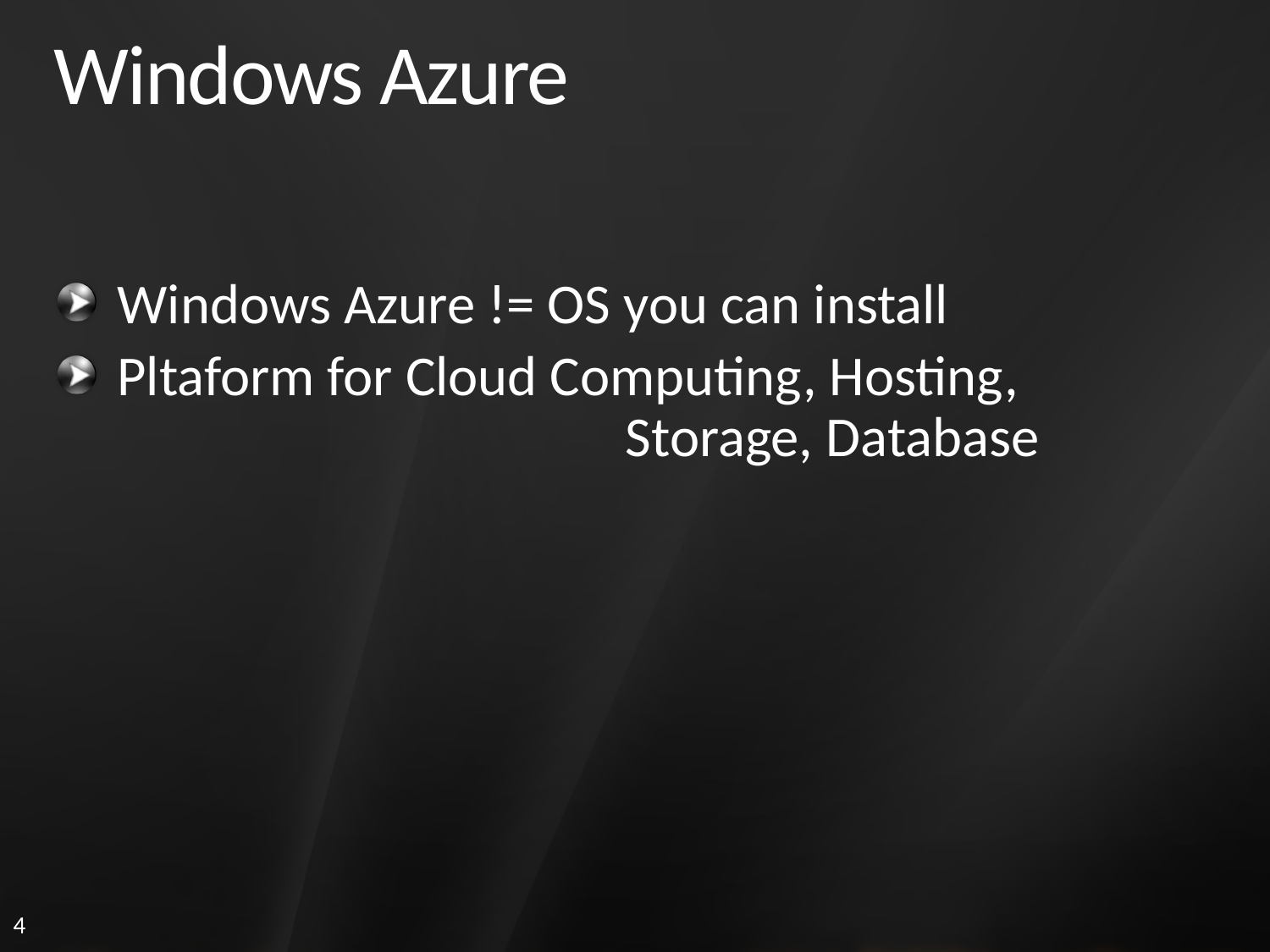

# Windows Azure

Windows Azure != OS you can install
Pltaform for Cloud Computing, Hosting,
				Storage, Database